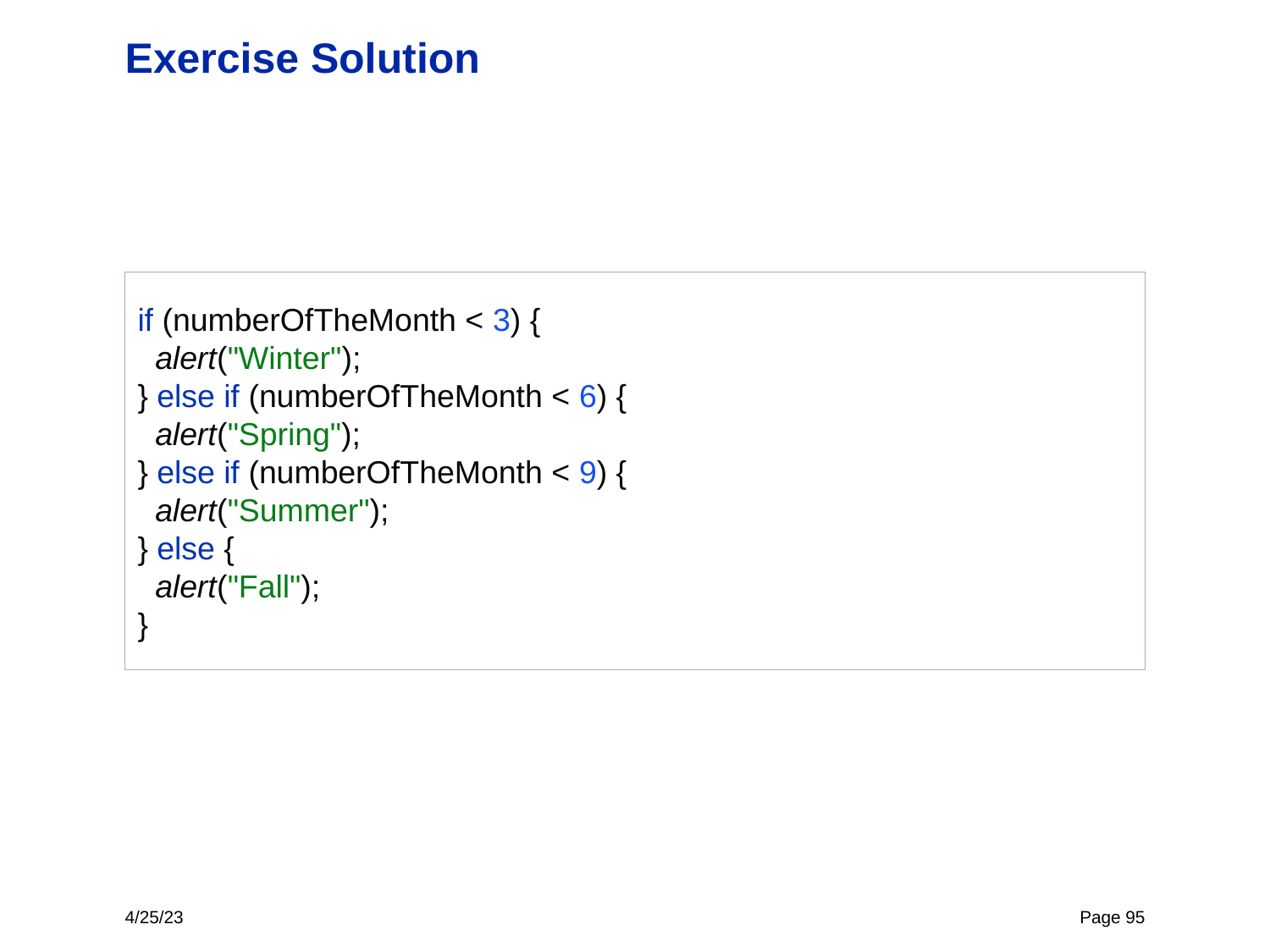

# Exercise Solution

if (numberOfTheMonth < 3) {
  alert("Winter");
} else if (numberOfTheMonth < 6) {
  alert("Spring");
} else if (numberOfTheMonth < 9) {
  alert("Summer");
} else {
  alert("Fall");
}

4/25/23

Page 95